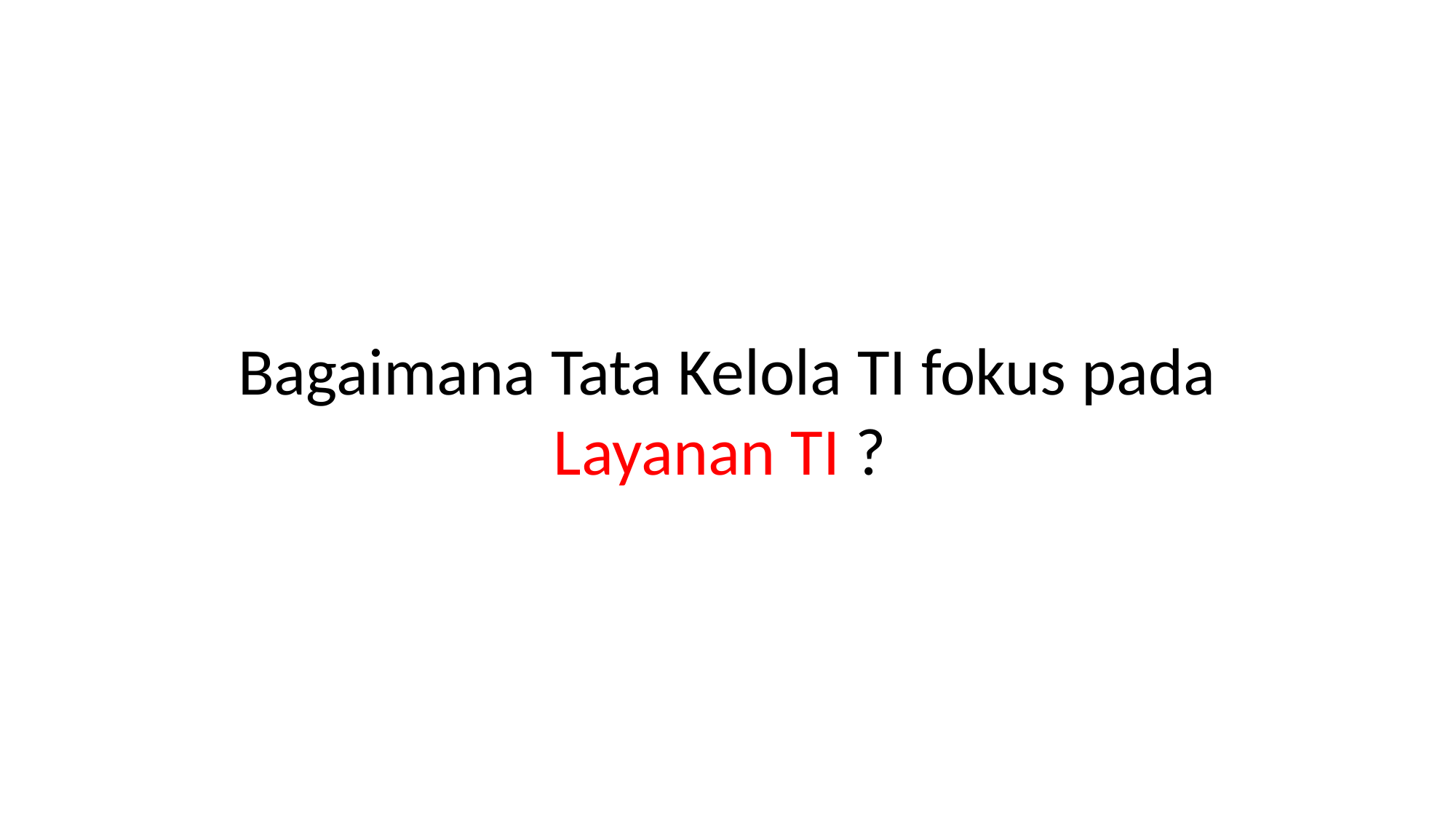

Bagaimana Tata Kelola TI fokus pada Layanan TI ?